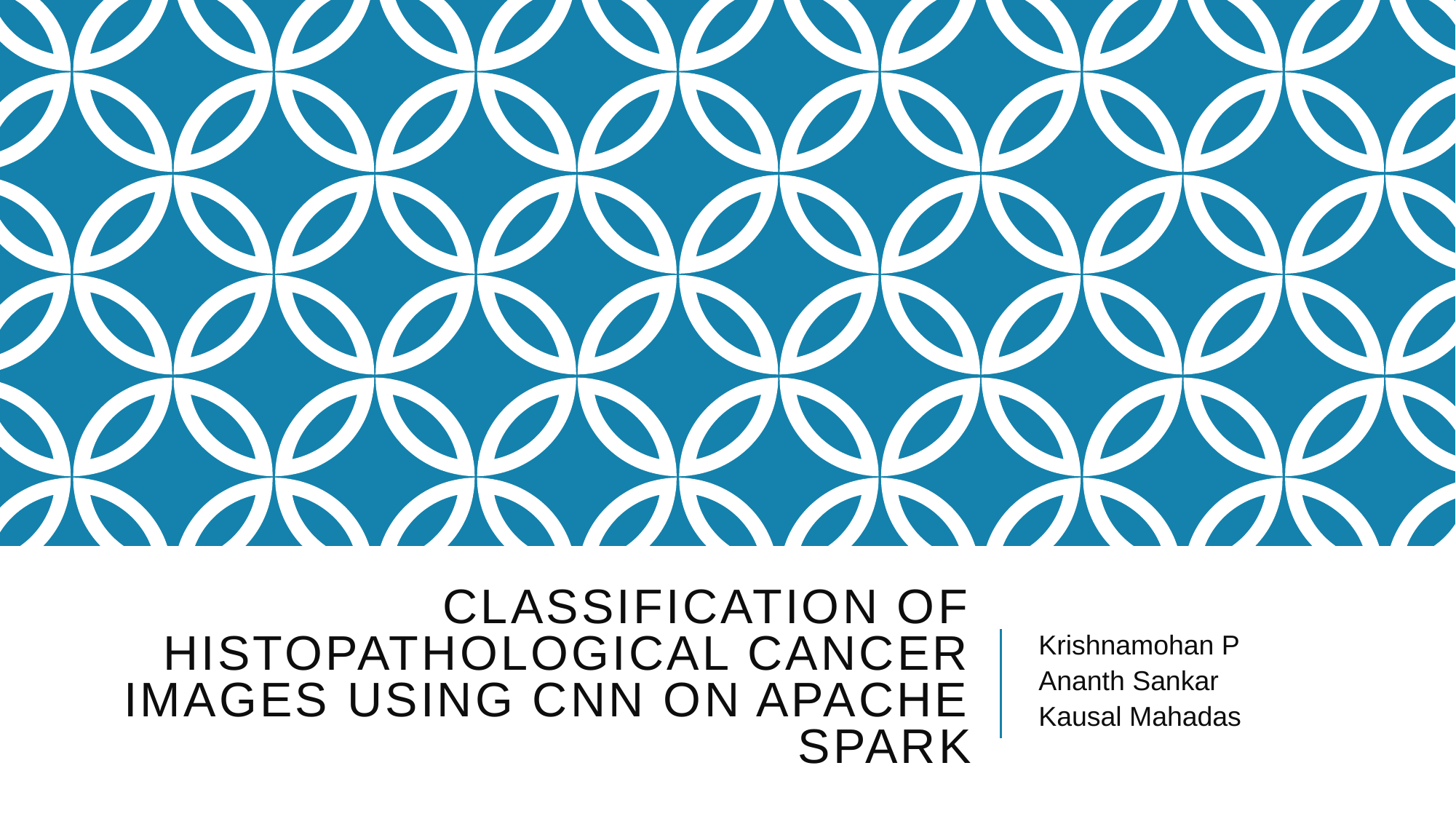

# Classification of Histopathological Cancer Images using CNN on Apache Spark
Krishnamohan P
Ananth Sankar
Kausal Mahadas